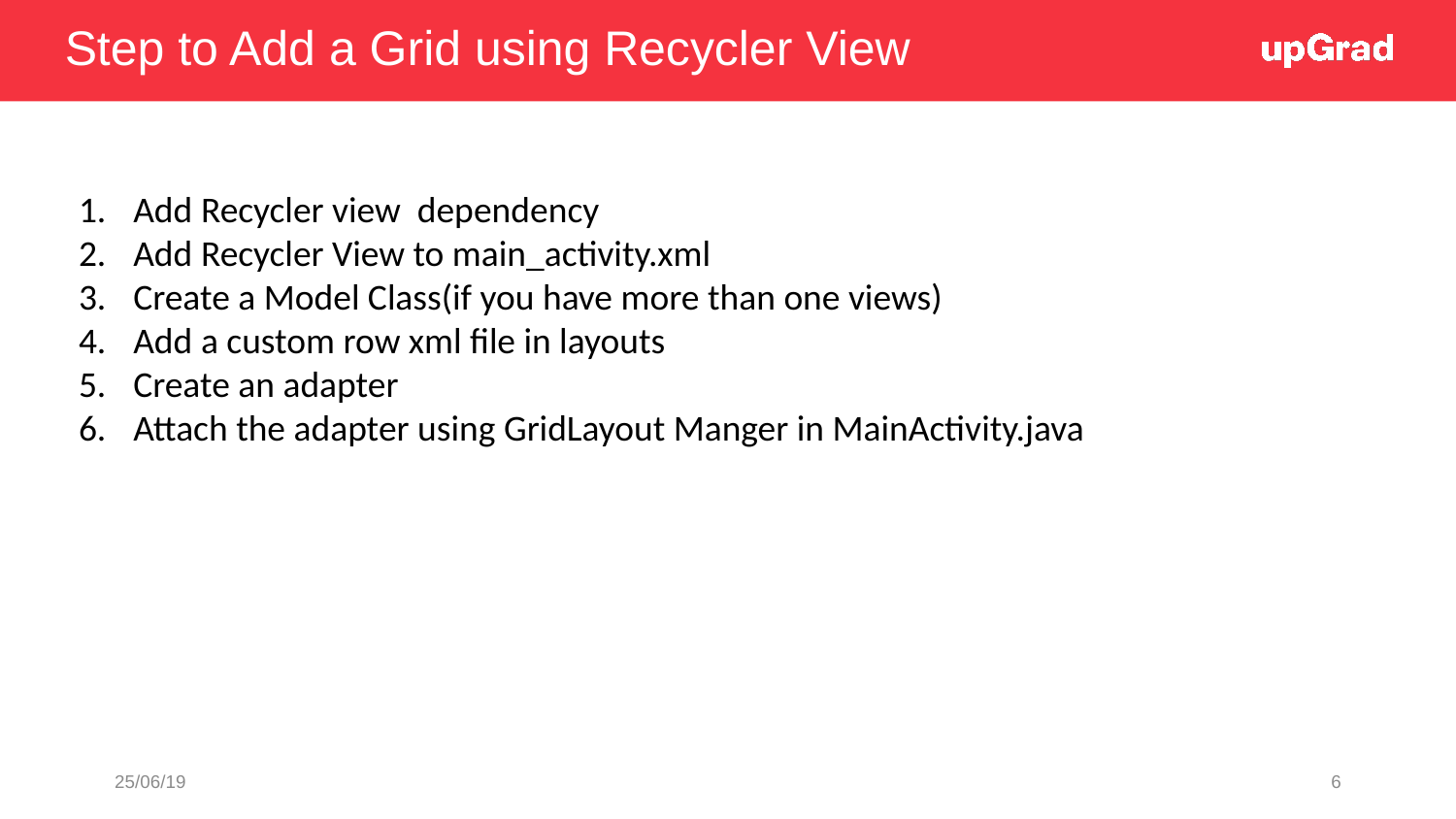

# Step to Add a Grid using Recycler View
Add Recycler view  dependency
Add Recycler View to main_activity.xml
Create a Model Class(if you have more than one views)
Add a custom row xml file in layouts
Create an adapter
Attach the adapter using GridLayout Manger in MainActivity.java

25/06/19
6